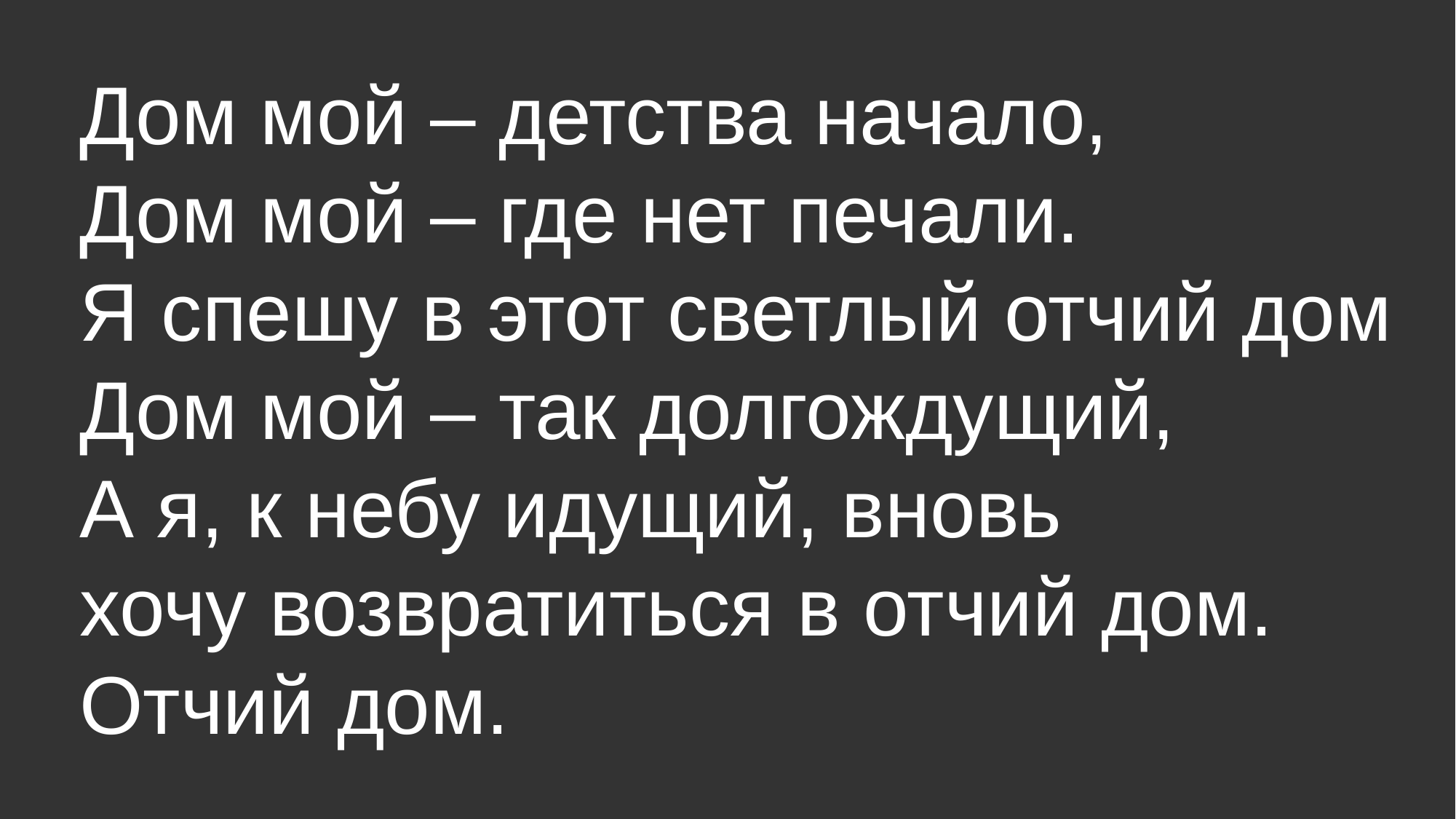

# Дом мой – детства начало, Дом мой – где нет печали. Я спешу в этот светлый отчий дом Дом мой – так долгождущий, А я, к небу идущий, вновь хочу возвратиться в отчий дом. Отчий дом.